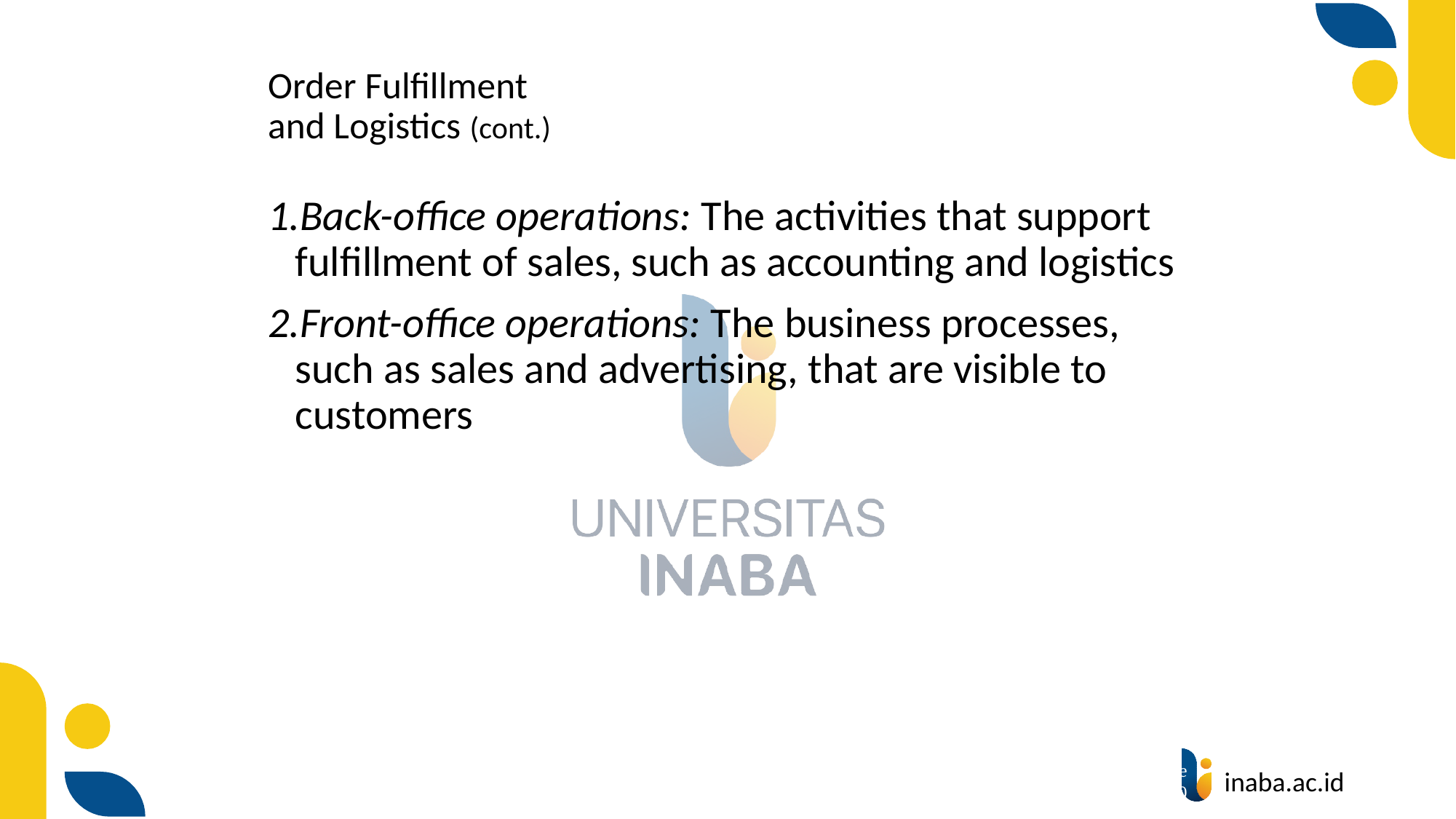

# Order Fulfillment and Logistics (cont.)
Back-office operations: The activities that support fulfillment of sales, such as accounting and logistics
Front-office operations: The business processes, such as sales and advertising, that are visible to customers
13
© Prentice Hall 2020